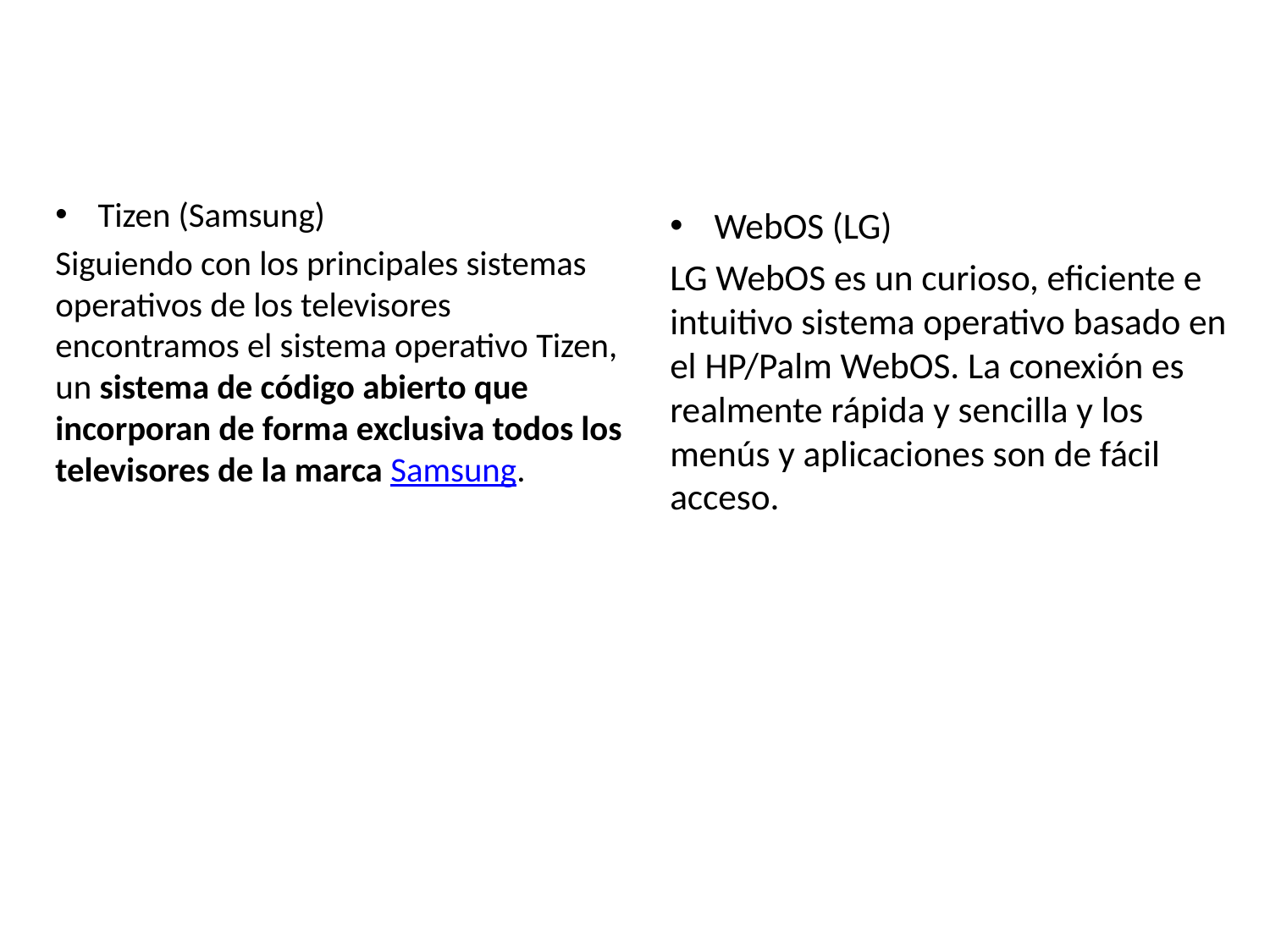

Tizen (Samsung)
Siguiendo con los principales sistemas operativos de los televisores encontramos el sistema operativo Tizen, un sistema de código abierto que incorporan de forma exclusiva todos los televisores de la marca Samsung.

WebOS (LG)
LG WebOS es un curioso, eficiente e intuitivo sistema operativo basado en el HP/Palm WebOS. La conexión es realmente rápida y sencilla y los menús y aplicaciones son de fácil acceso.